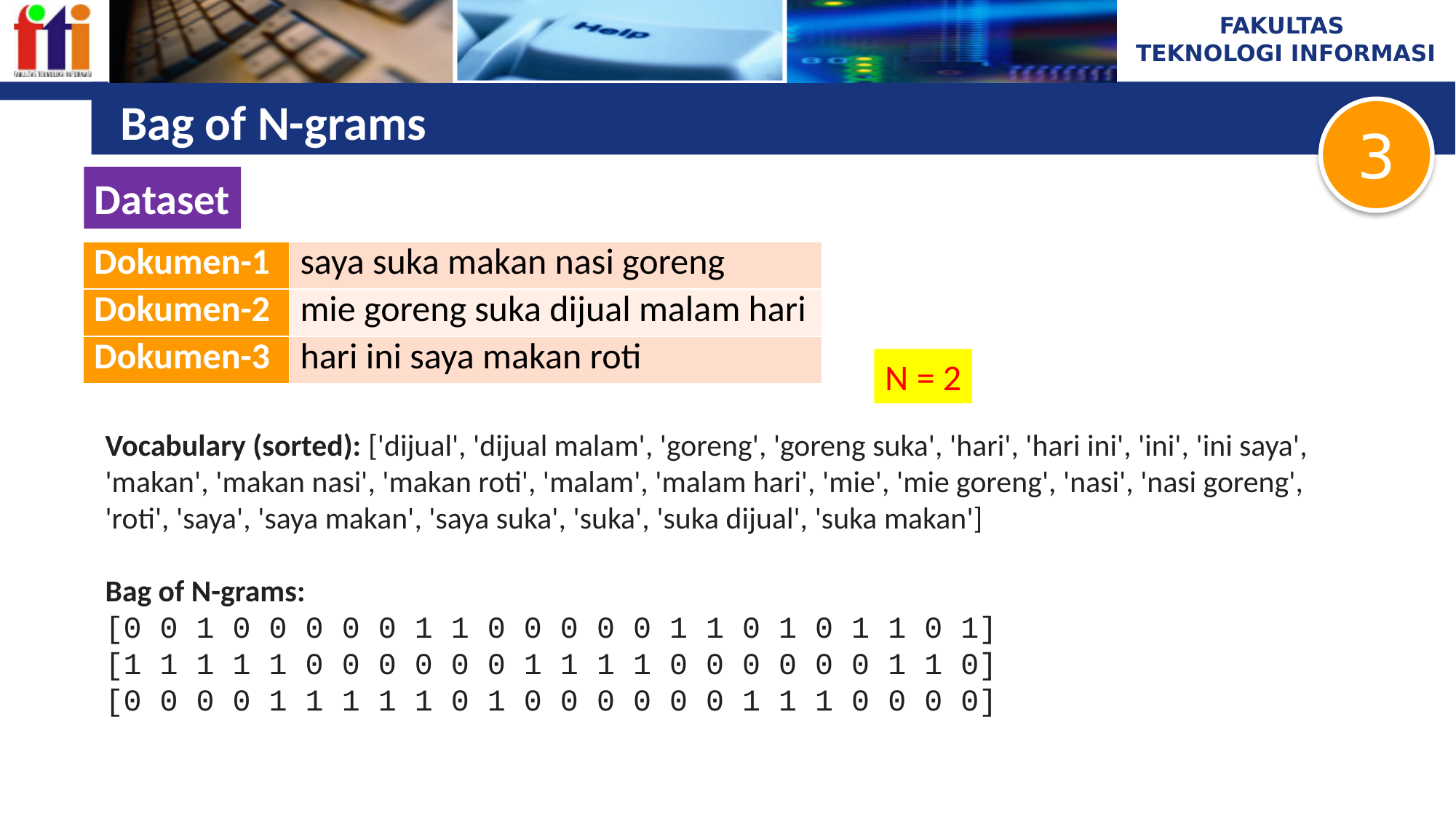

# Bag of N-grams
3
Dataset
| Dokumen-1 | saya suka makan nasi goreng |
| --- | --- |
| Dokumen-2 | mie goreng suka dijual malam hari |
| Dokumen-3 | hari ini saya makan roti |
N = 2
Vocabulary (sorted): ['dijual', 'dijual malam', 'goreng', 'goreng suka', 'hari', 'hari ini', 'ini', 'ini saya', 'makan', 'makan nasi', 'makan roti', 'malam', 'malam hari', 'mie', 'mie goreng', 'nasi', 'nasi goreng', 'roti', 'saya', 'saya makan', 'saya suka', 'suka', 'suka dijual', 'suka makan']

Bag of N-grams:
[0 0 1 0 0 0 0 0 1 1 0 0 0 0 0 1 1 0 1 0 1 1 0 1]
[1 1 1 1 1 0 0 0 0 0 0 1 1 1 1 0 0 0 0 0 0 1 1 0]
[0 0 0 0 1 1 1 1 1 0 1 0 0 0 0 0 0 1 1 1 0 0 0 0]